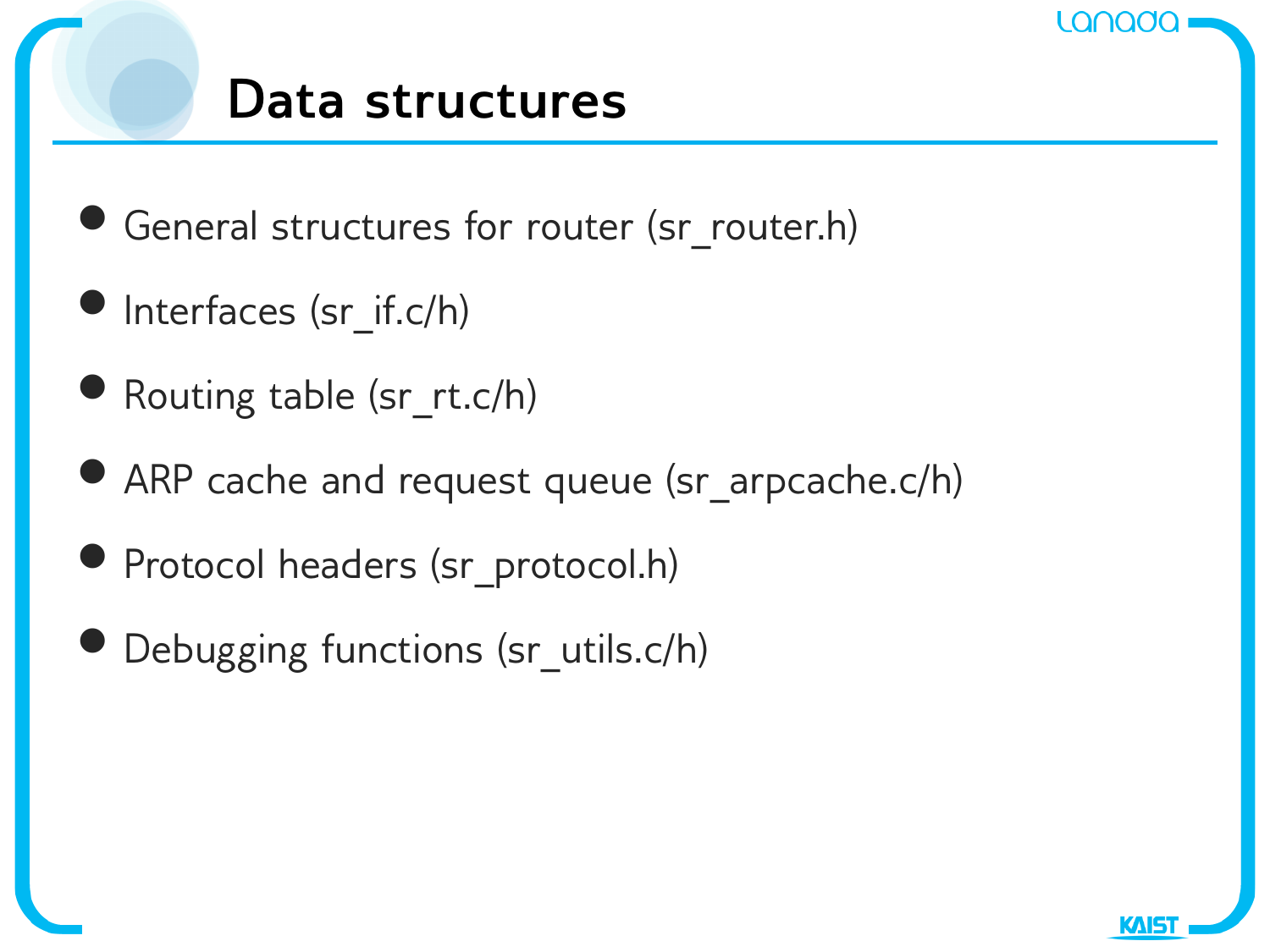

# Data structures
General structures for router (sr_router.h)
Interfaces (sr_if.c/h)
Routing table (sr_rt.c/h)
ARP cache and request queue (sr_arpcache.c/h)
Protocol headers (sr_protocol.h)
Debugging functions (sr_utils.c/h)